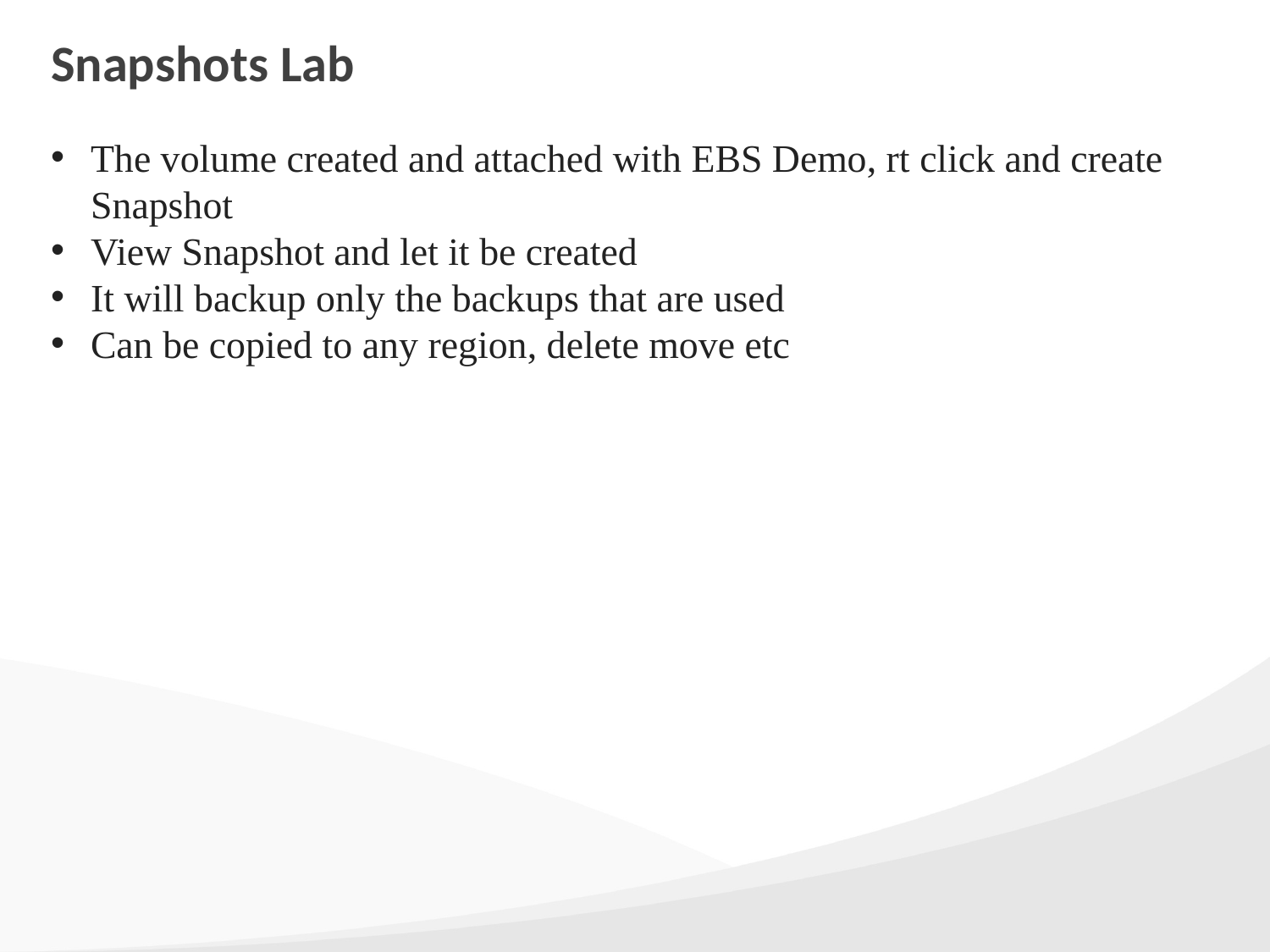

# Snapshots Lab
The volume created and attached with EBS Demo, rt click and create Snapshot
View Snapshot and let it be created
It will backup only the backups that are used
Can be copied to any region, delete move etc